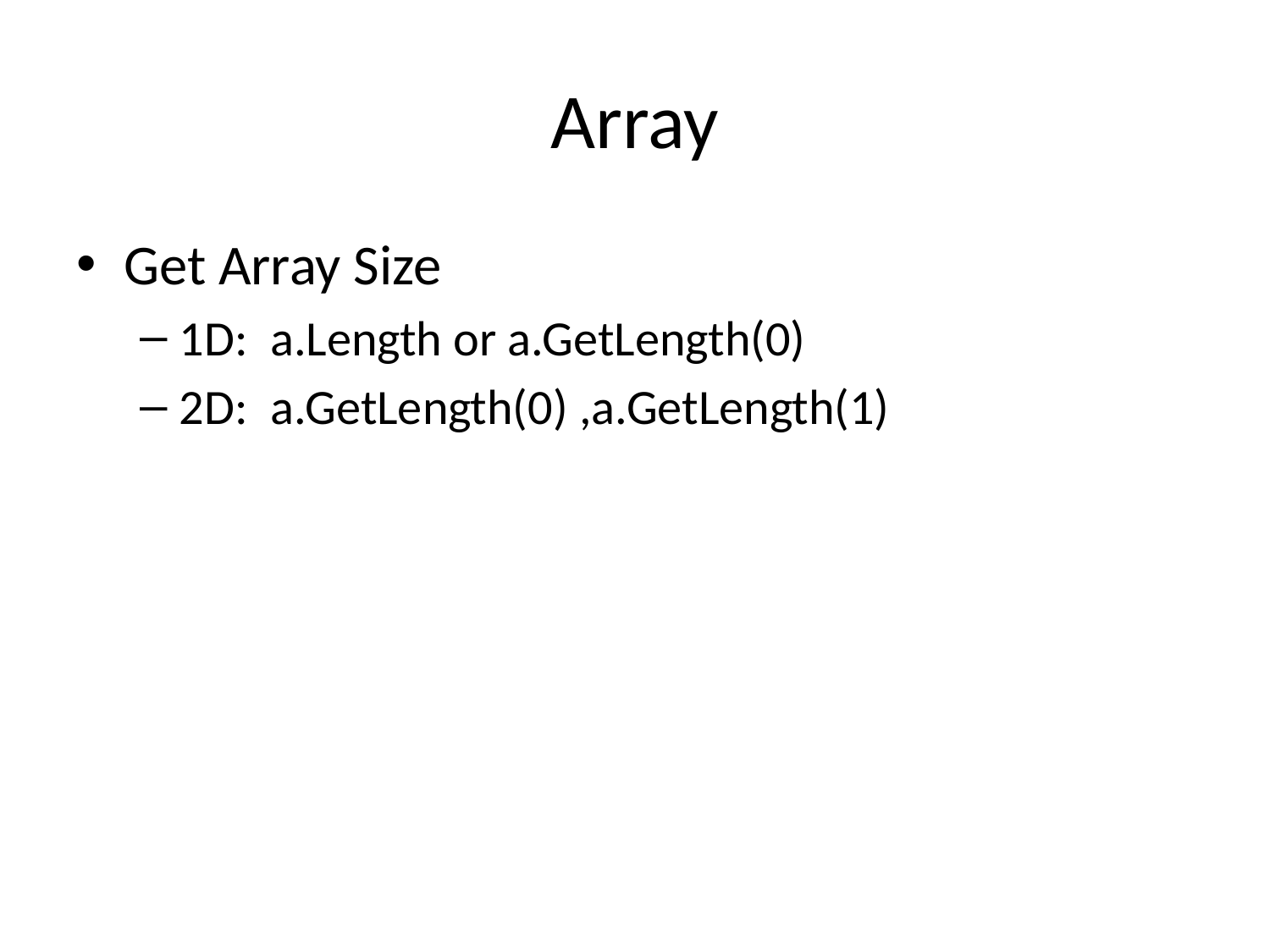

# Array
Get Array Size
1D:  a.Length or a.GetLength(0)
2D:  a.GetLength(0) ,a.GetLength(1)